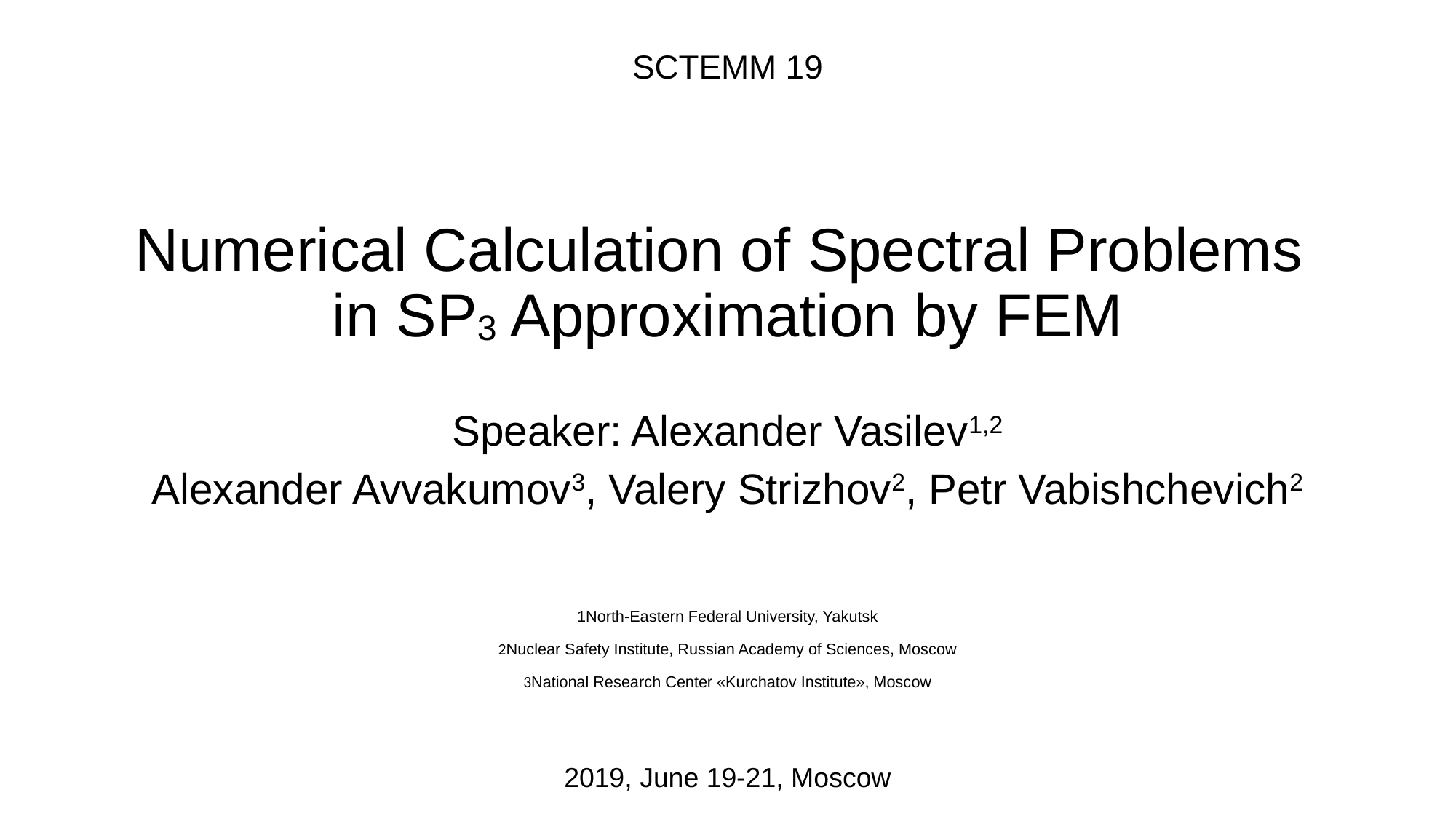

SCTEMM 19
# Numerical Calculation of Spectral Problems
in SP3 Approximation by FEM
Speaker: Alexander Vasilev1,2
Alexander Avvakumov3, Valery Strizhov2, Petr Vabishchevich2
1North-Eastern Federal University, Yakutsk
2Nuclear Safety Institute, Russian Academy of Sciences, Moscow
3National Research Center «Kurchatov Institute», Moscow
2019, June 19-21, Moscow
1